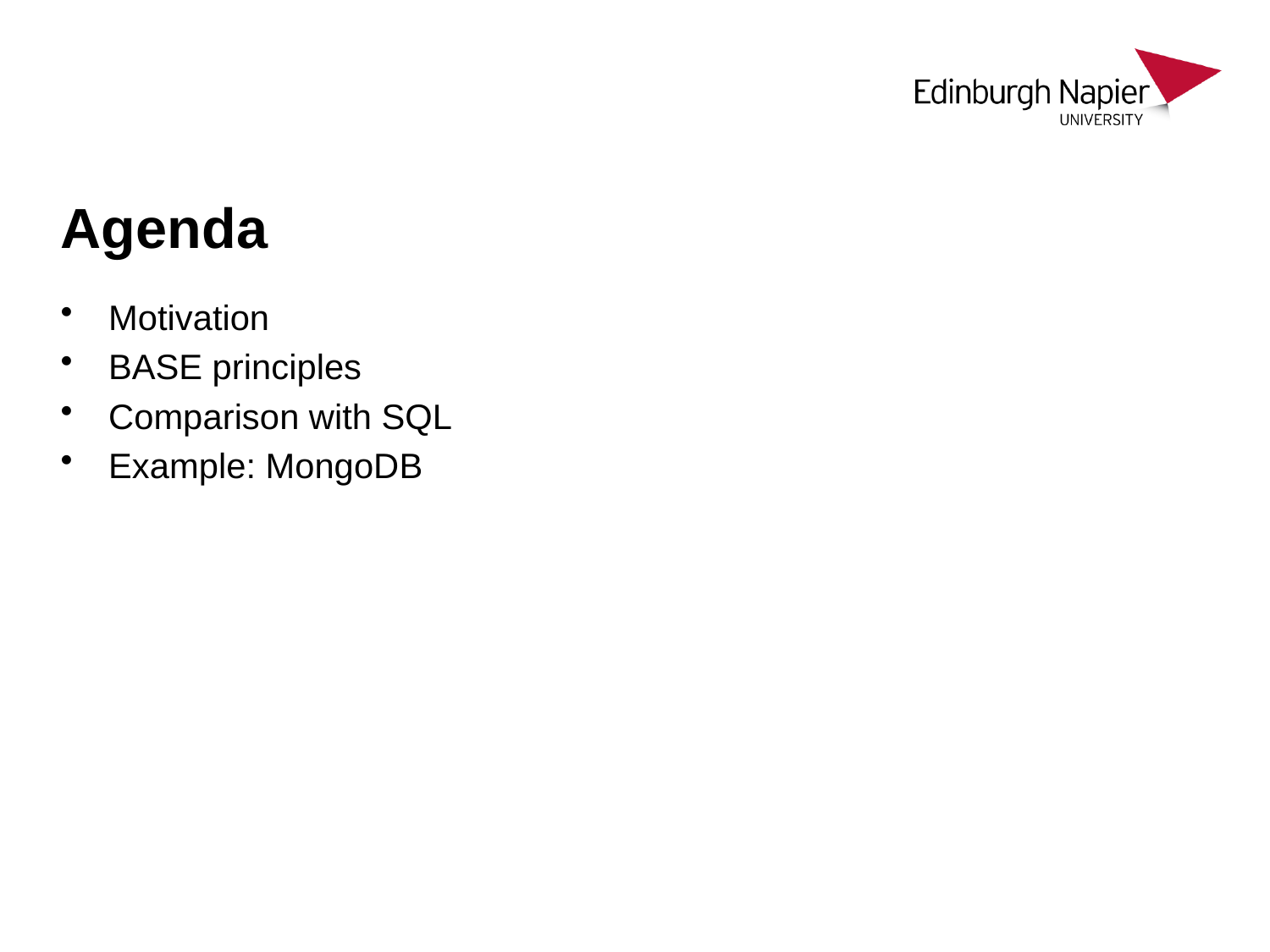

# Agenda
Motivation
BASE principles
Comparison with SQL
Example: MongoDB